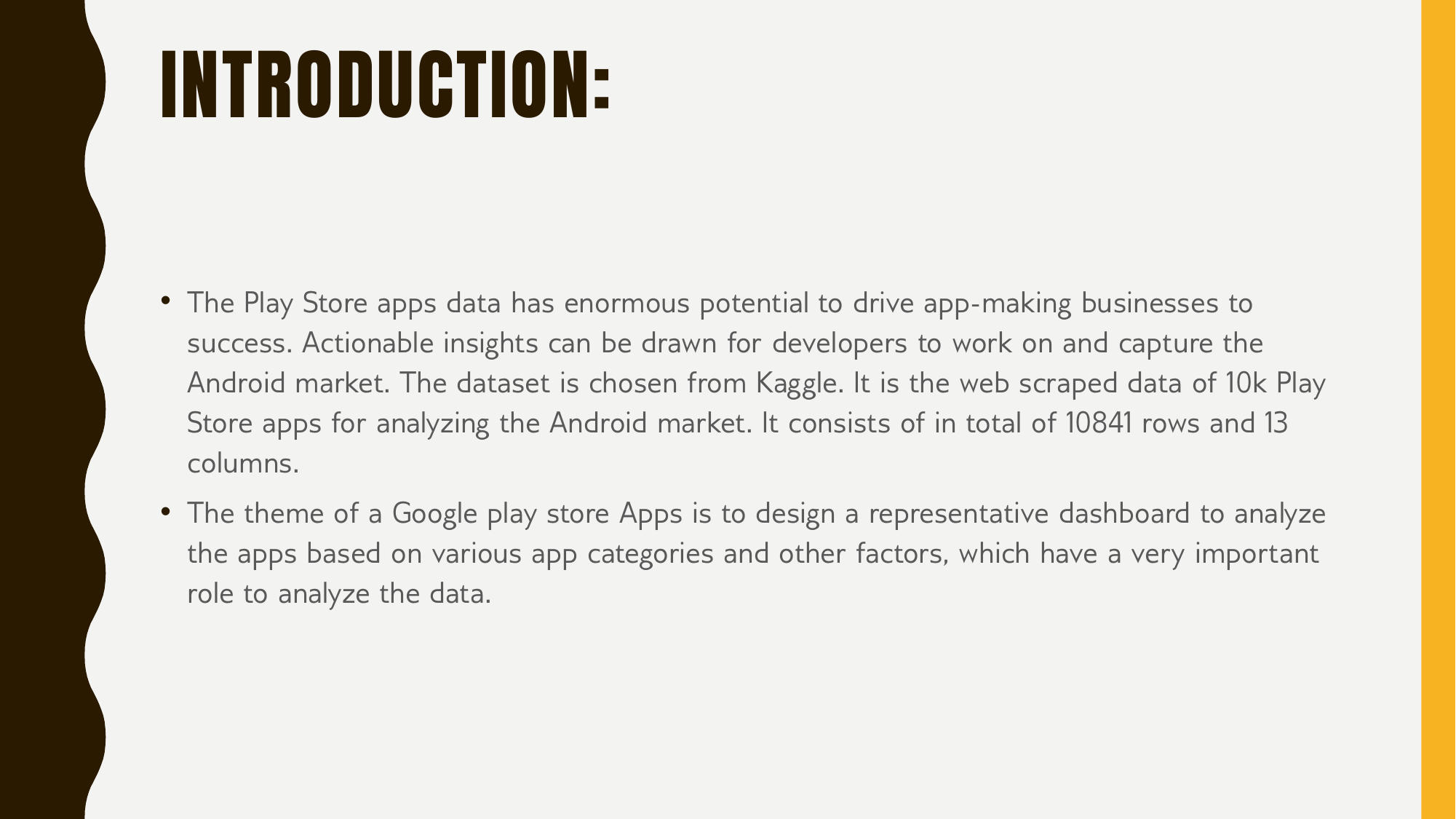

# Introduction:
The Play Store apps data has enormous potential to drive app-making businesses to success. Actionable insights can be drawn for developers to work on and capture the Android market. The dataset is chosen from Kaggle. It is the web scraped data of 10k Play Store apps for analyzing the Android market. It consists of in total of 10841 rows and 13 columns.
The theme of a Google play store Apps is to design a representative dashboard to analyze the apps based on various app categories and other factors, which have a very important role to analyze the data.